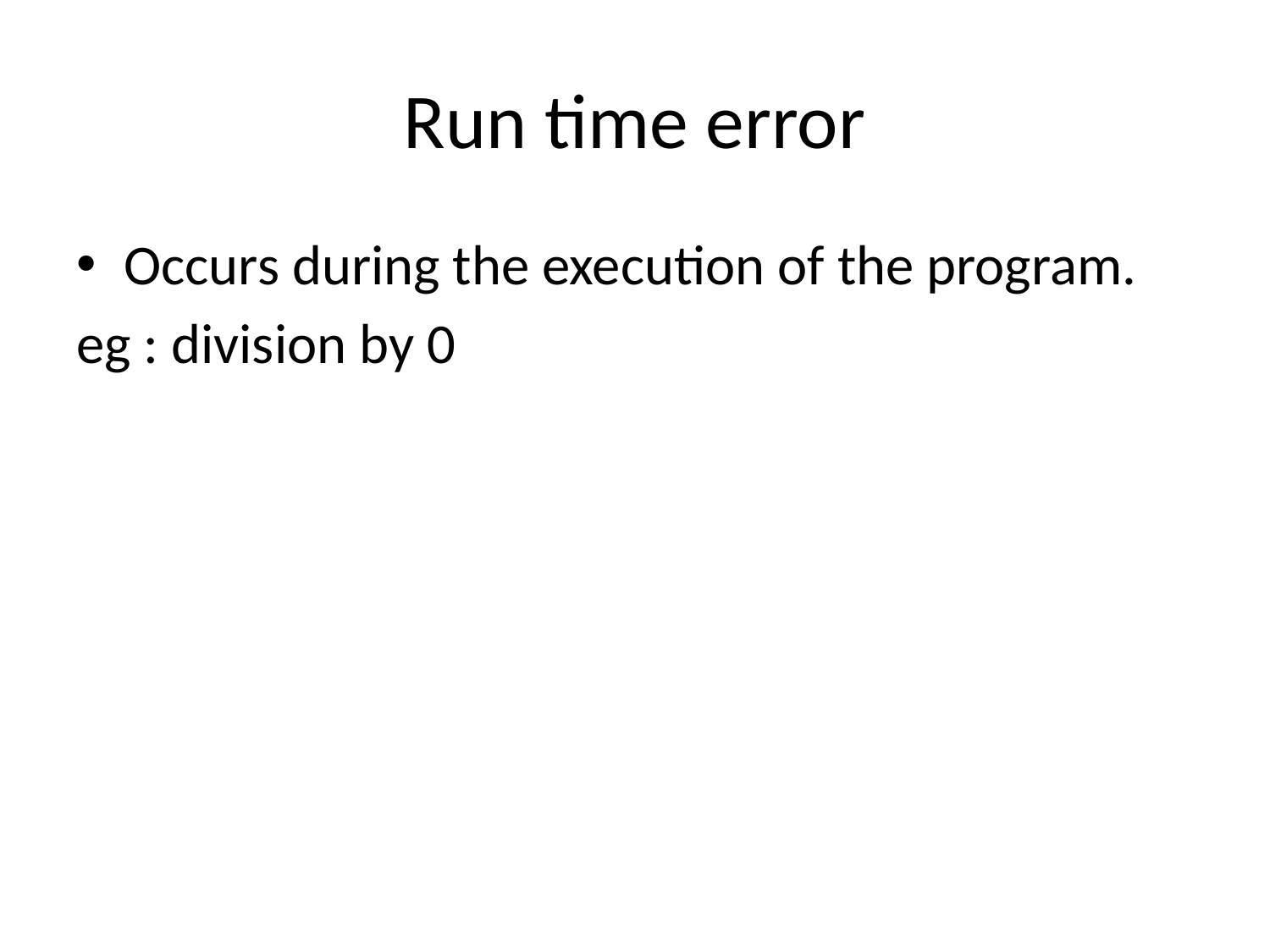

# Run time error
Occurs during the execution of the program.
eg : division by 0